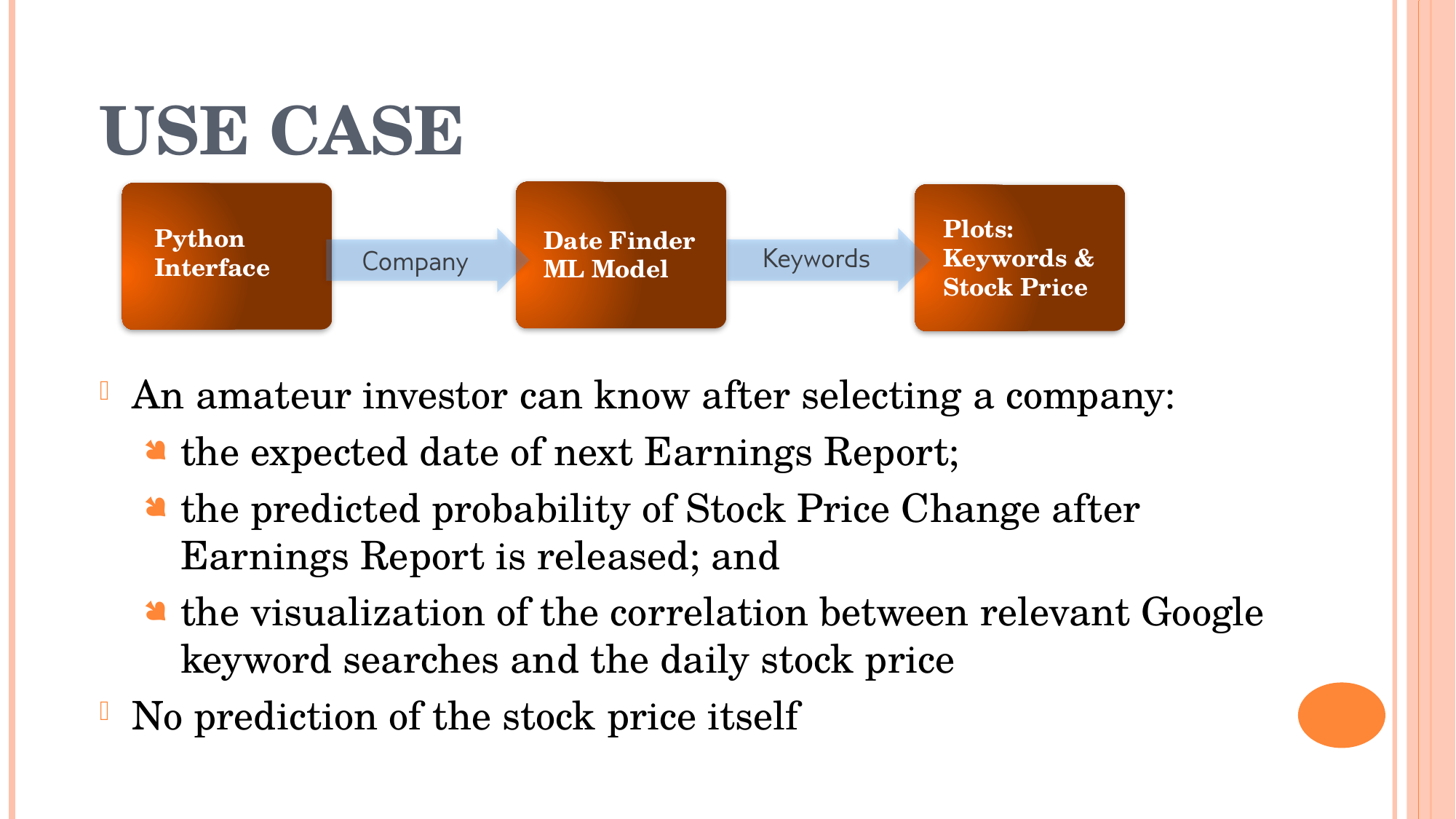

# Use Case

Python Interface
Plots:
Keywords &
Stock Price
Date Finder
ML Model

Keywords
Company
An amateur investor can know after selecting a company:
the expected date of next Earnings Report;
the predicted probability of Stock Price Change after Earnings Report is released; and
the visualization of the correlation between relevant Google keyword searches and the daily stock price
No prediction of the stock price itself